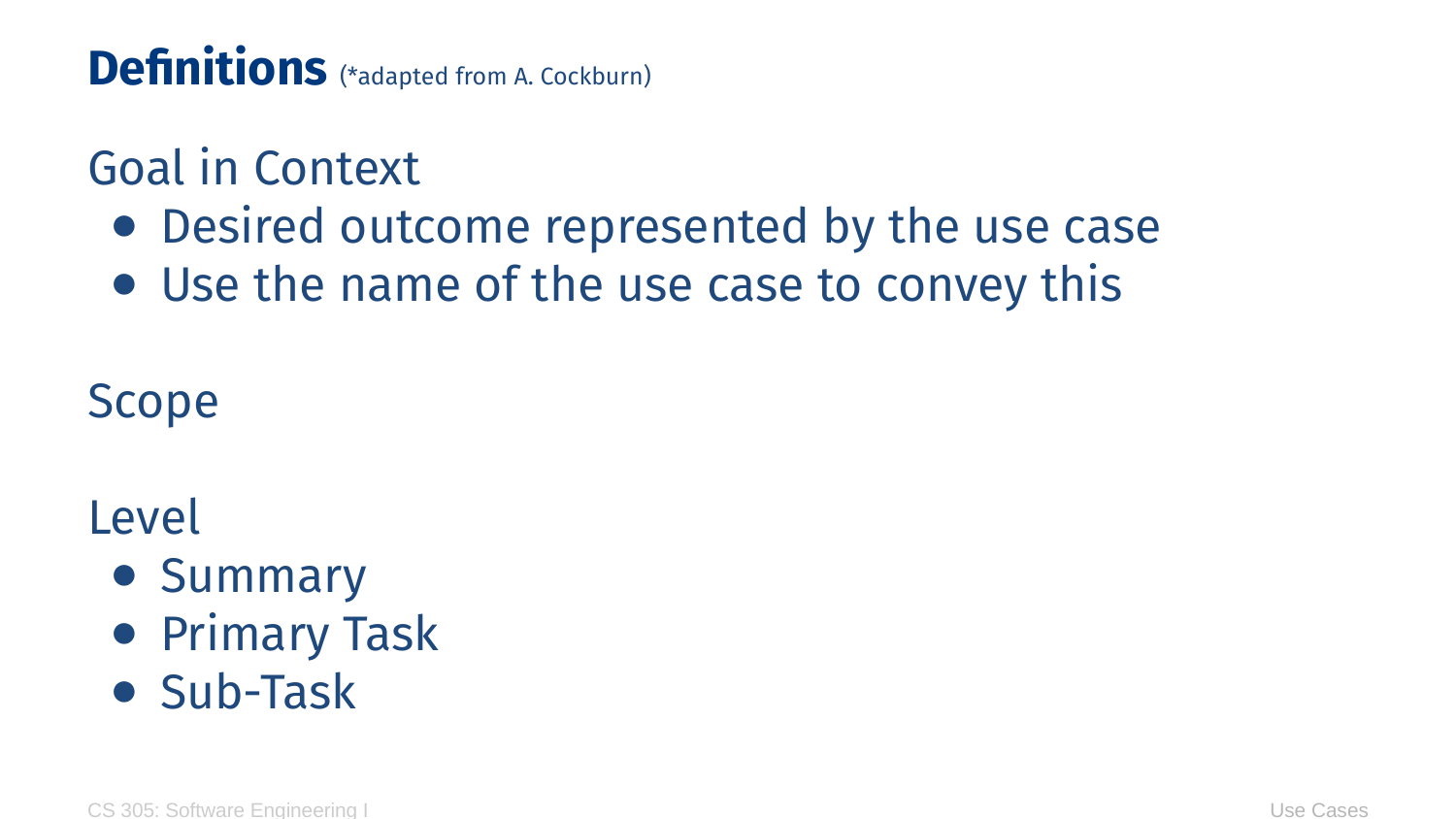

# Definitions (*adapted from A. Cockburn)
Goal in Context
Desired outcome represented by the use case
Use the name of the use case to convey this

Scope

Level
Summary
Primary Task
Sub-Task
CS 305: Software Engineering I
Use Cases